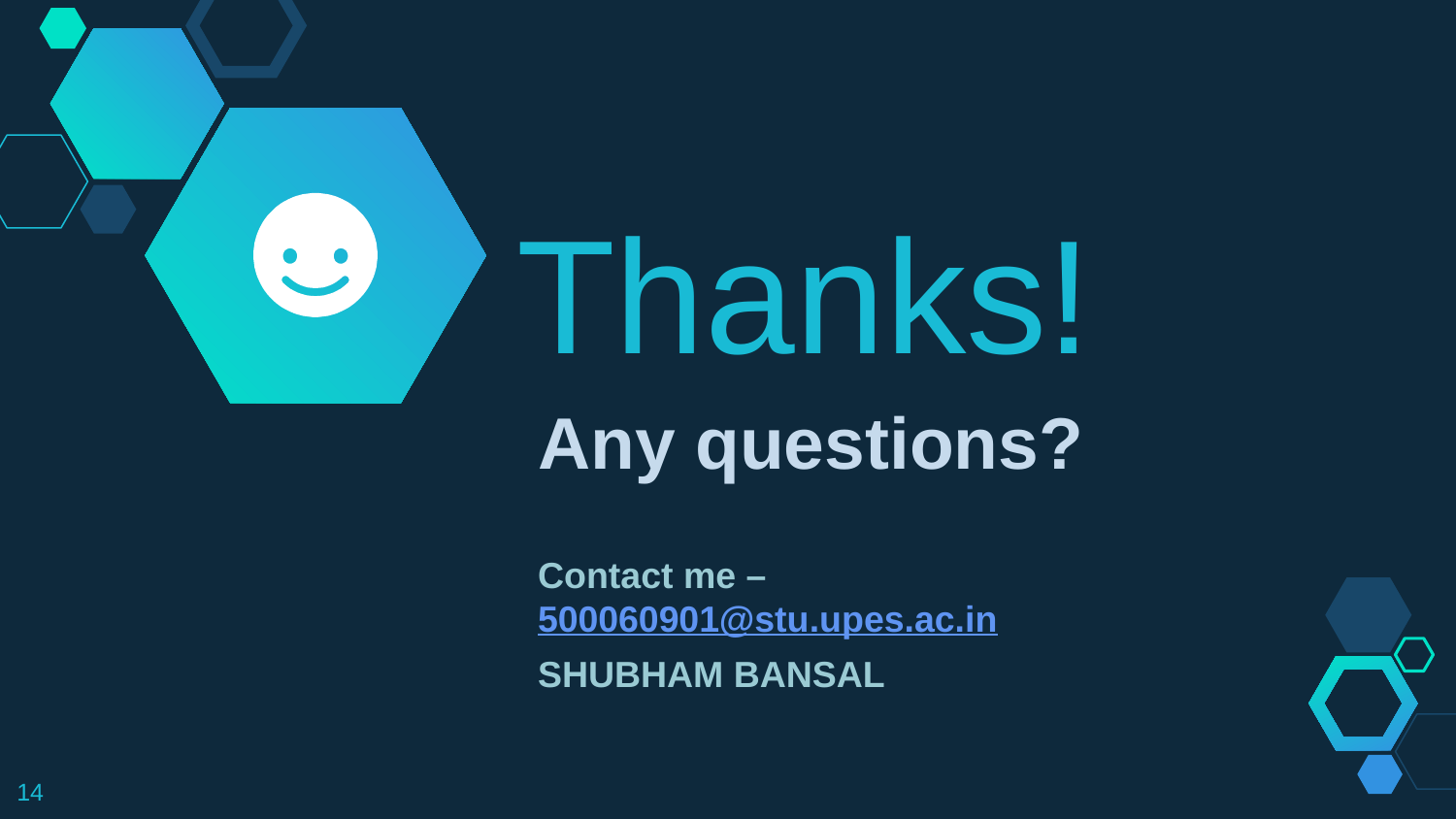

Thanks!
Any questions?

Contact me – 500060901@stu.upes.ac.in
SHUBHAM BANSAL
14